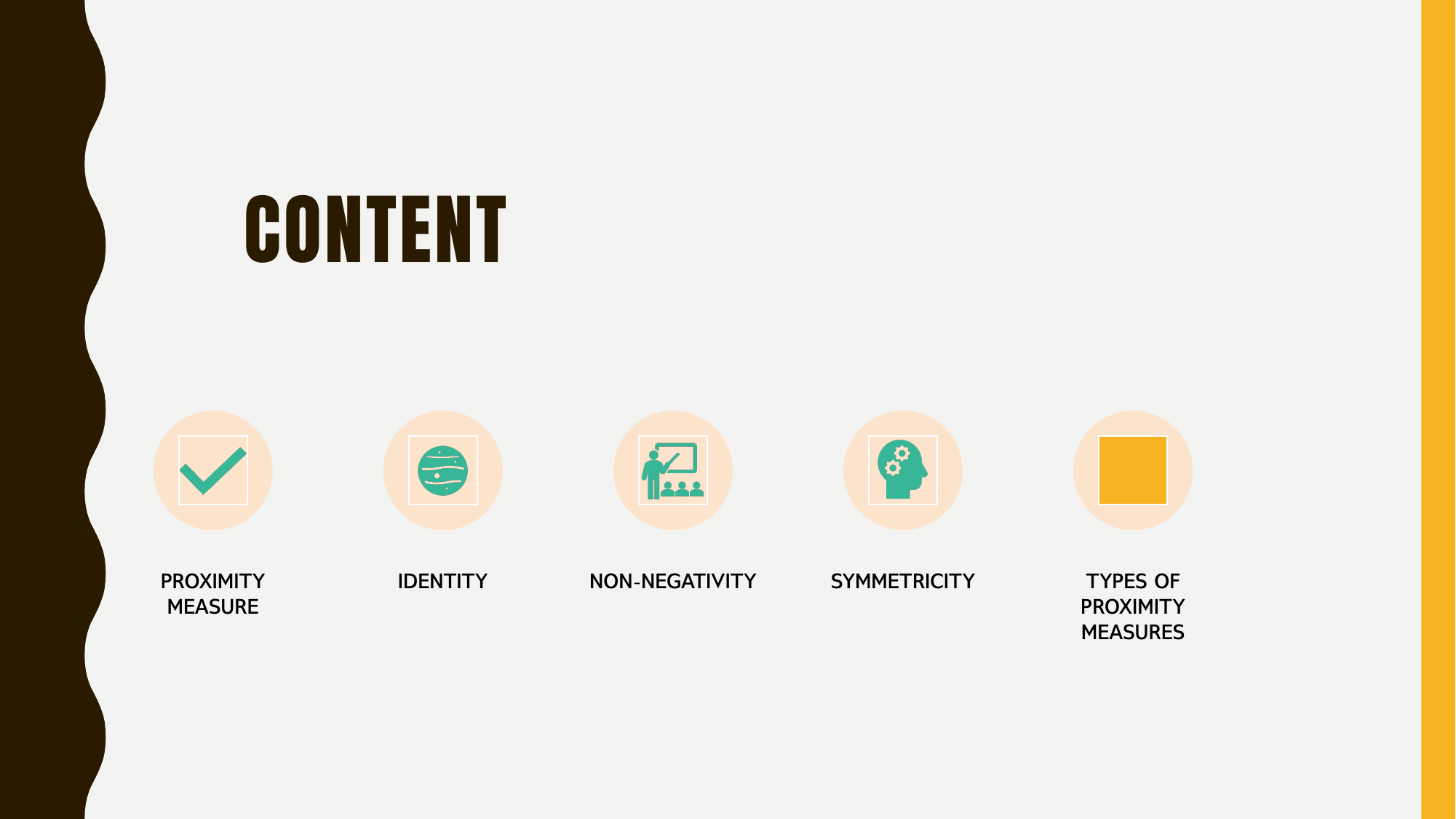

# content
proximity measure
Identity
Non-Negativity
symmetricity
types of proximity measures